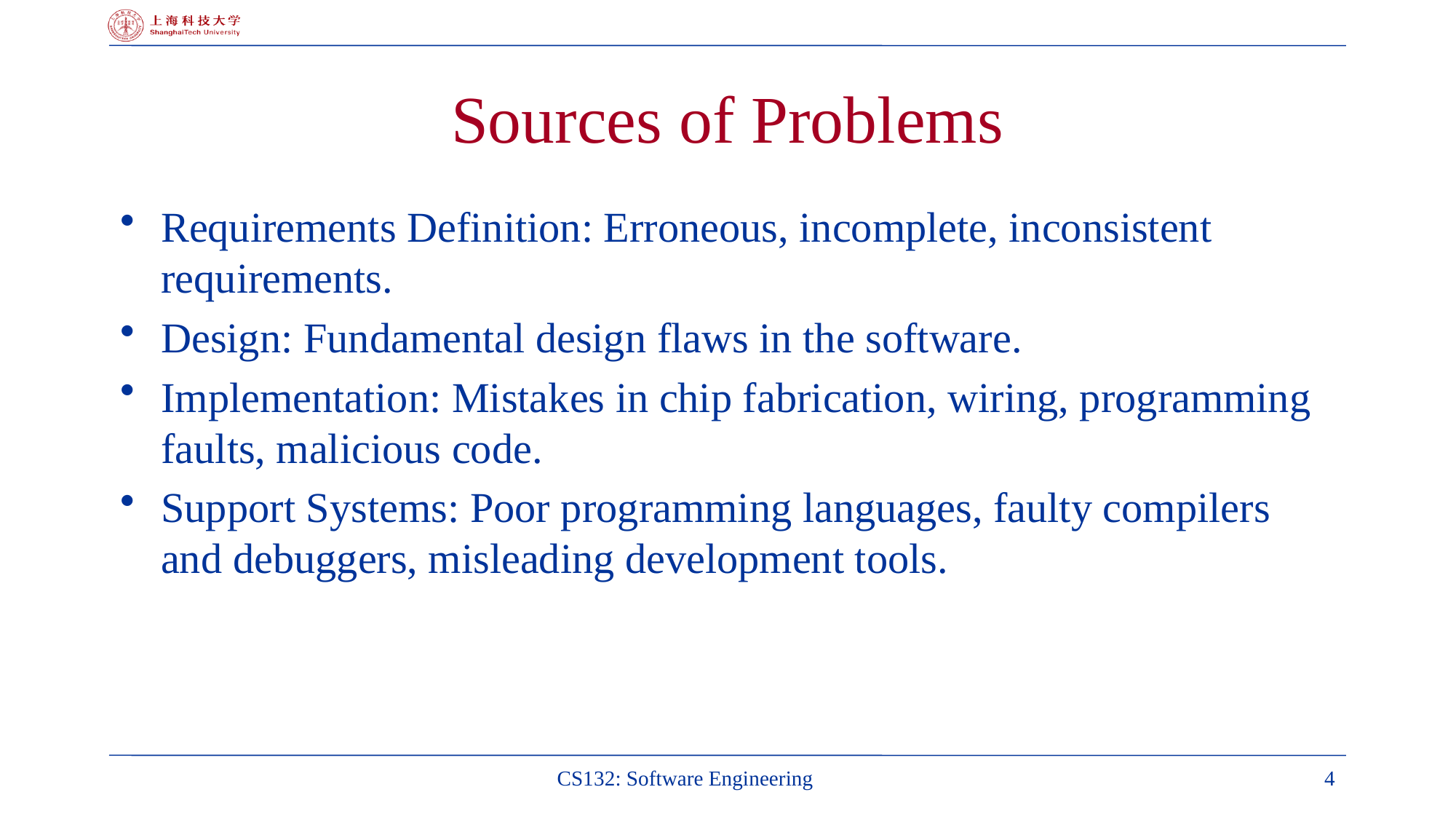

# Sources of Problems
Requirements Definition: Erroneous, incomplete, inconsistent requirements.
Design: Fundamental design flaws in the software.
Implementation: Mistakes in chip fabrication, wiring, programming faults, malicious code.
Support Systems: Poor programming languages, faulty compilers and debuggers, misleading development tools.
CS132: Software Engineering
4